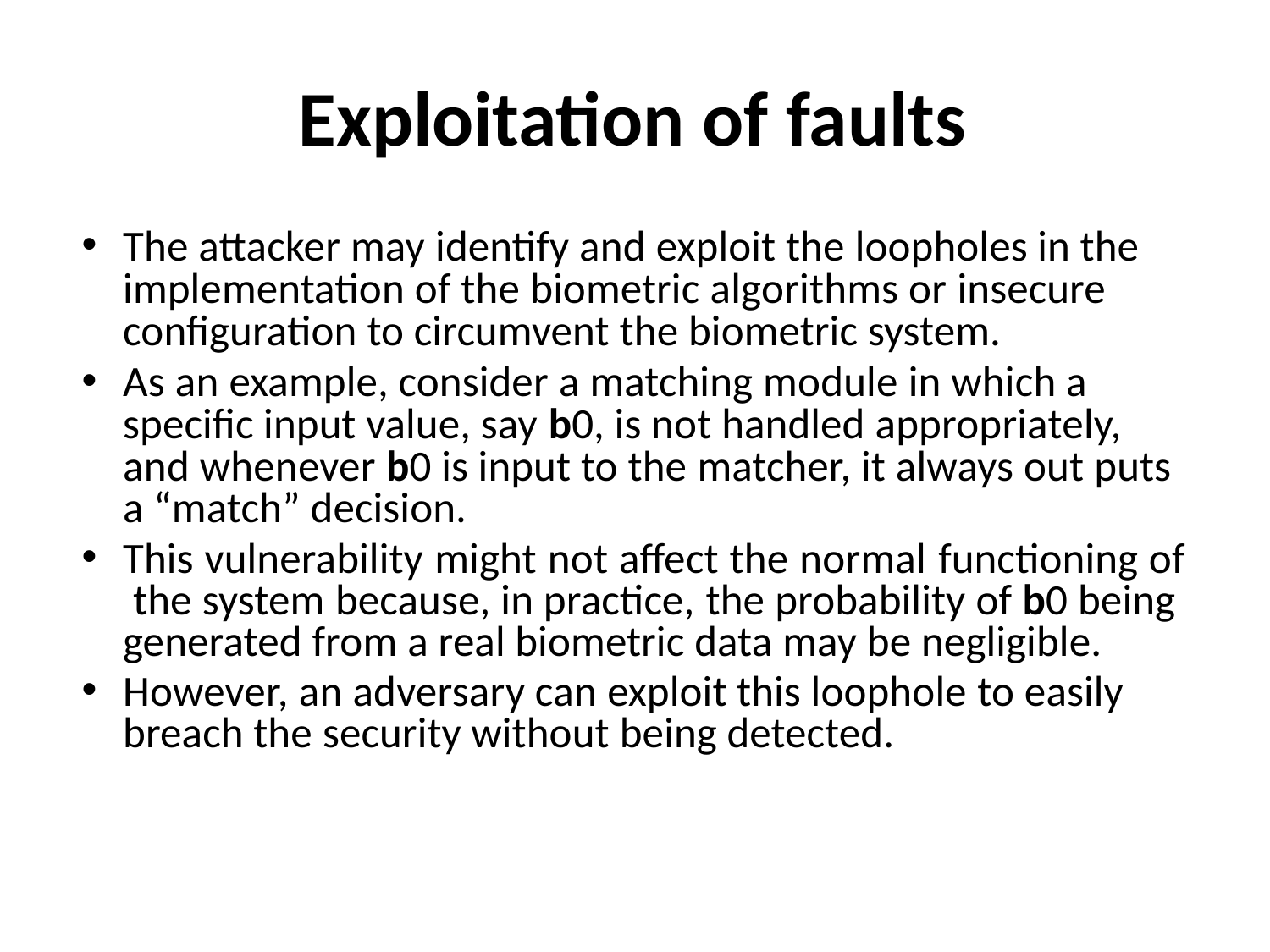

# Exploitation of faults
The attacker may identify and exploit the loopholes in the  implementation of the biometric algorithms or insecure  configuration to circumvent the biometric system.
As an example, consider a matching module in which a  specific input value, say b0, is not handled appropriately,  and whenever b0 is input to the matcher, it always out puts  a “match” decision.
This vulnerability might not affect the normal functioning of  the system because, in practice, the probability of b0 being  generated from a real biometric data may be negligible.
However, an adversary can exploit this loophole to easily  breach the security without being detected.